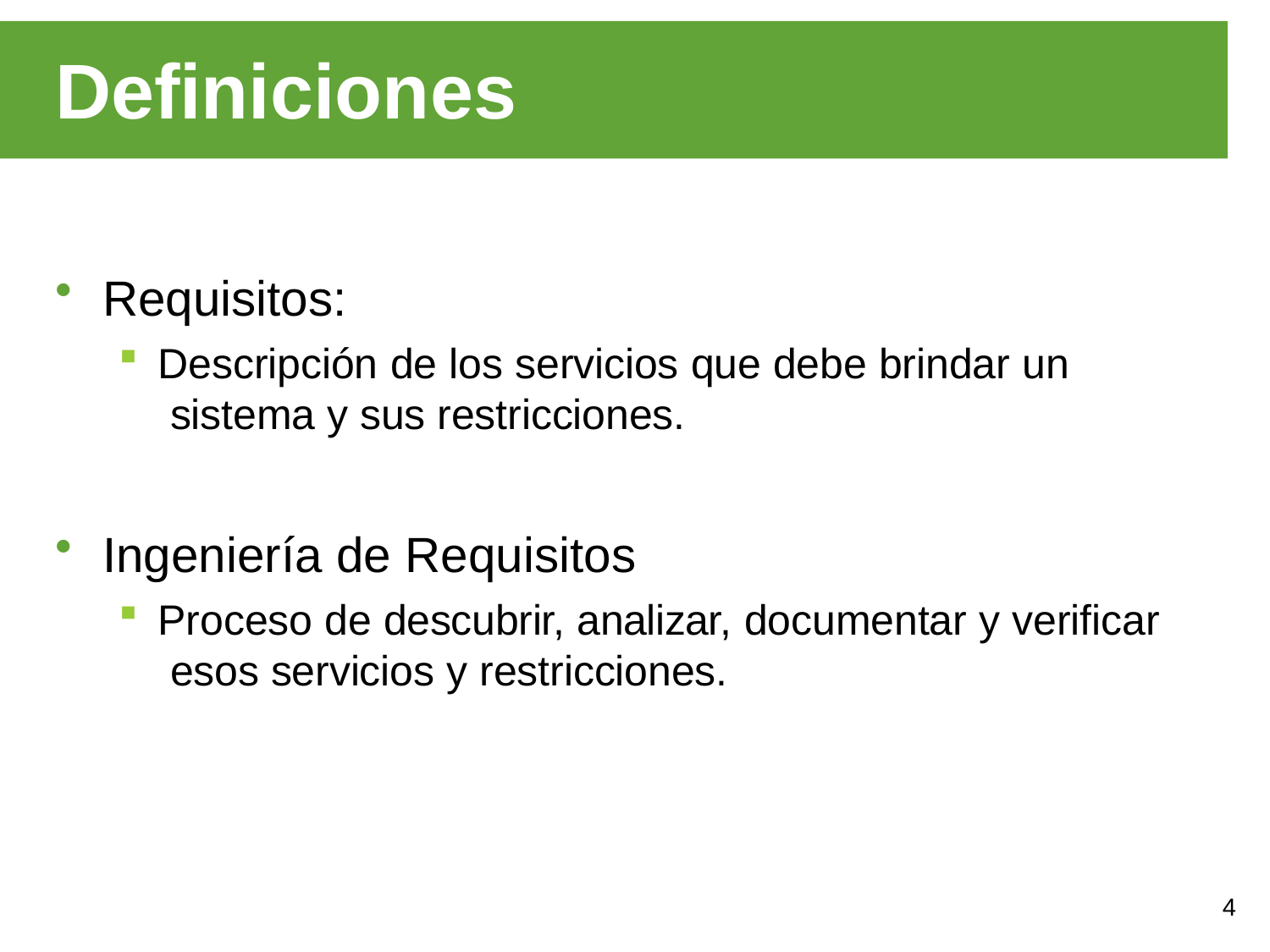

# Definiciones
Requisitos:
Descripción de los servicios que debe brindar un  sistema y sus restricciones.

Ingeniería de Requisitos
Proceso de descubrir, analizar, documentar y verificar  esos servicios y restricciones.
4